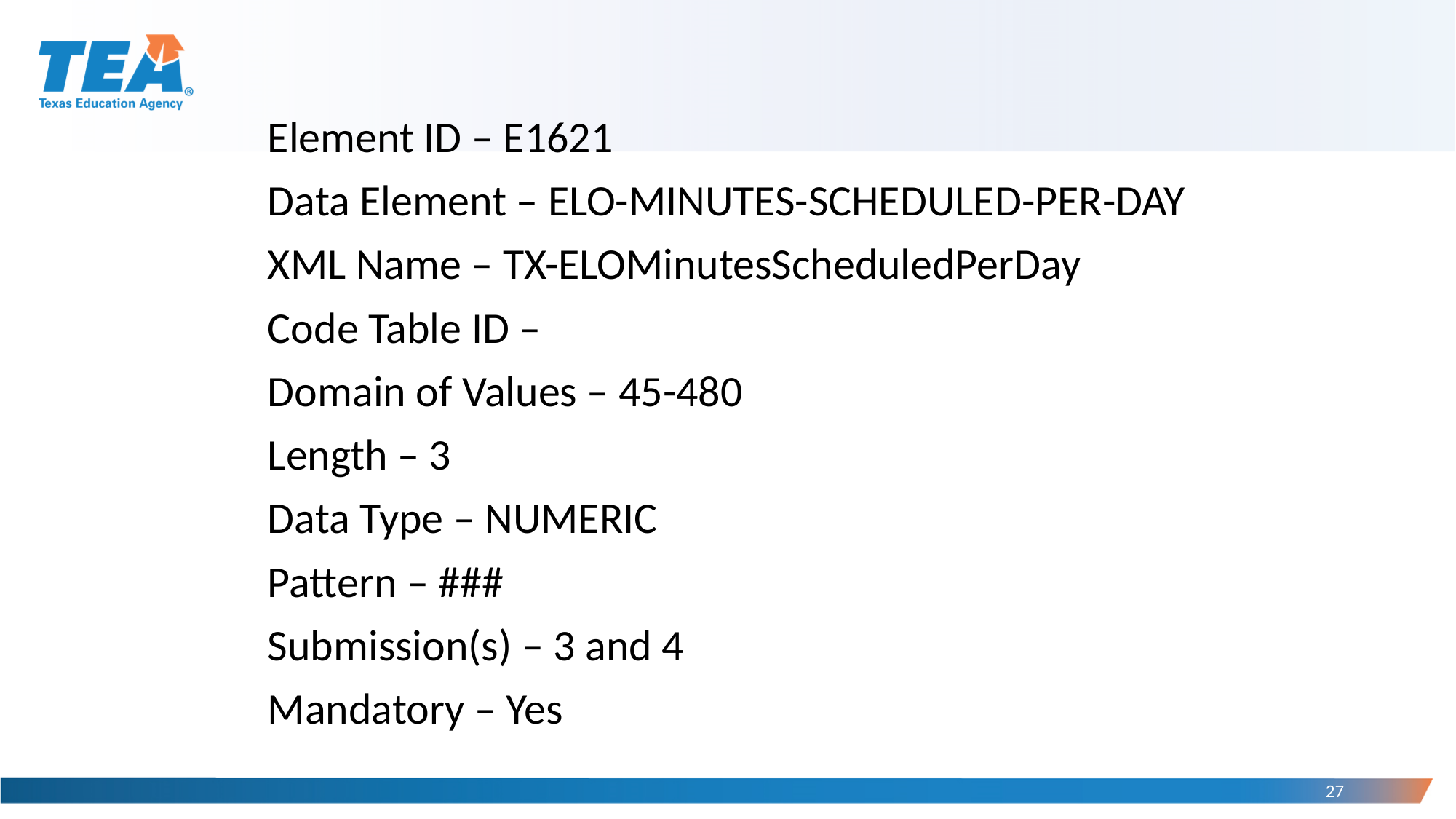

# SB 1404 Organization Data Collection Changes for 2019-2020
Element ID – E1621
Data Element – ELO-MINUTES-SCHEDULED-PER-DAY
XML Name – TX-ELOMinutesScheduledPerDay
Code Table ID –
Domain of Values – 45-480
Length – 3
Data Type – NUMERIC
Pattern – ###
Submission(s) – 3 and 4
Mandatory – Yes

27